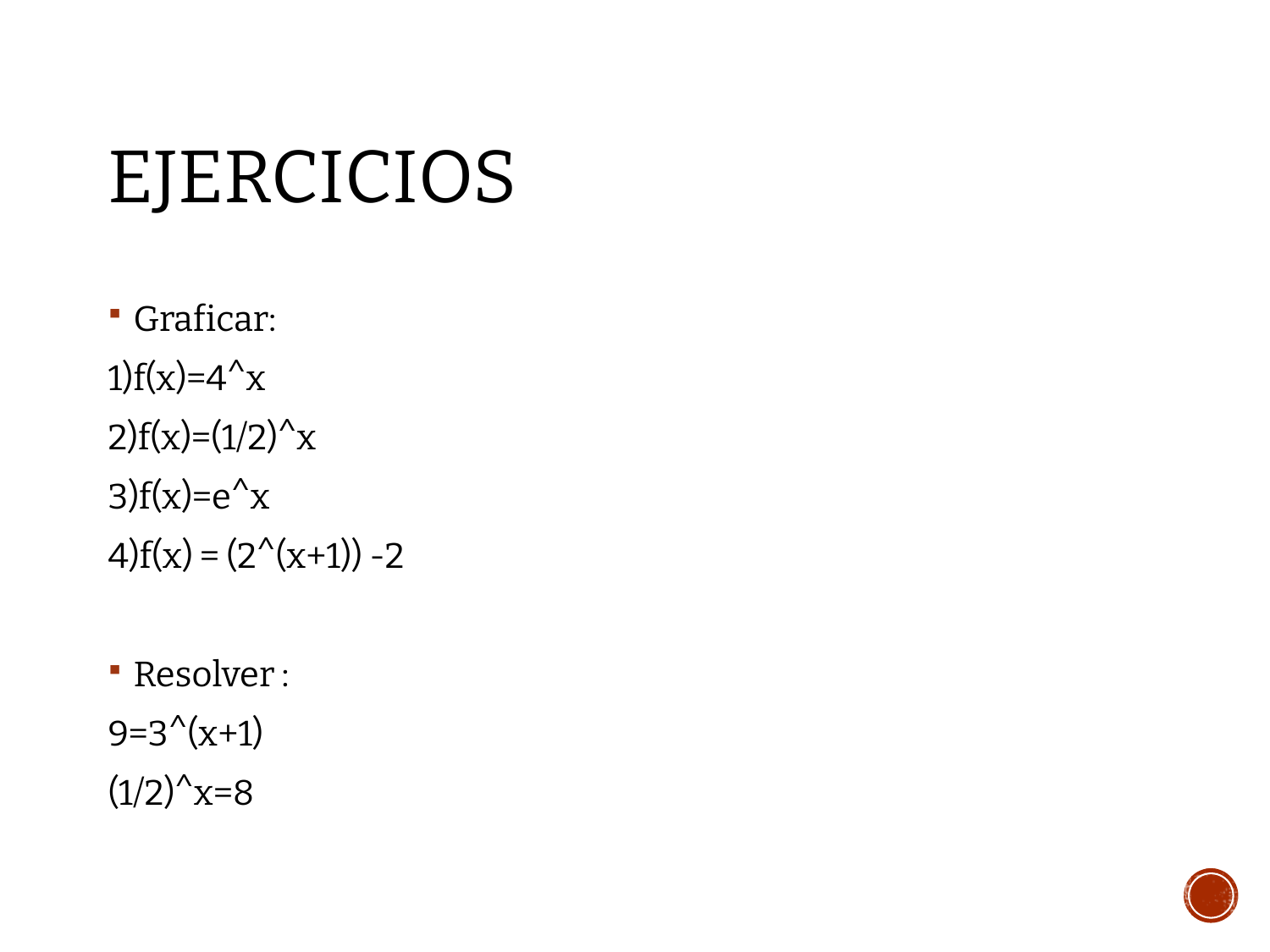

# Ejercicios
Graficar:
1)f(x)=4^x
2)f(x)=(1/2)^x
3)f(x)=e^x
4)f(x) = (2^(x+1)) -2

Resolver :
9=3^(x+1)
(1/2)^x=8